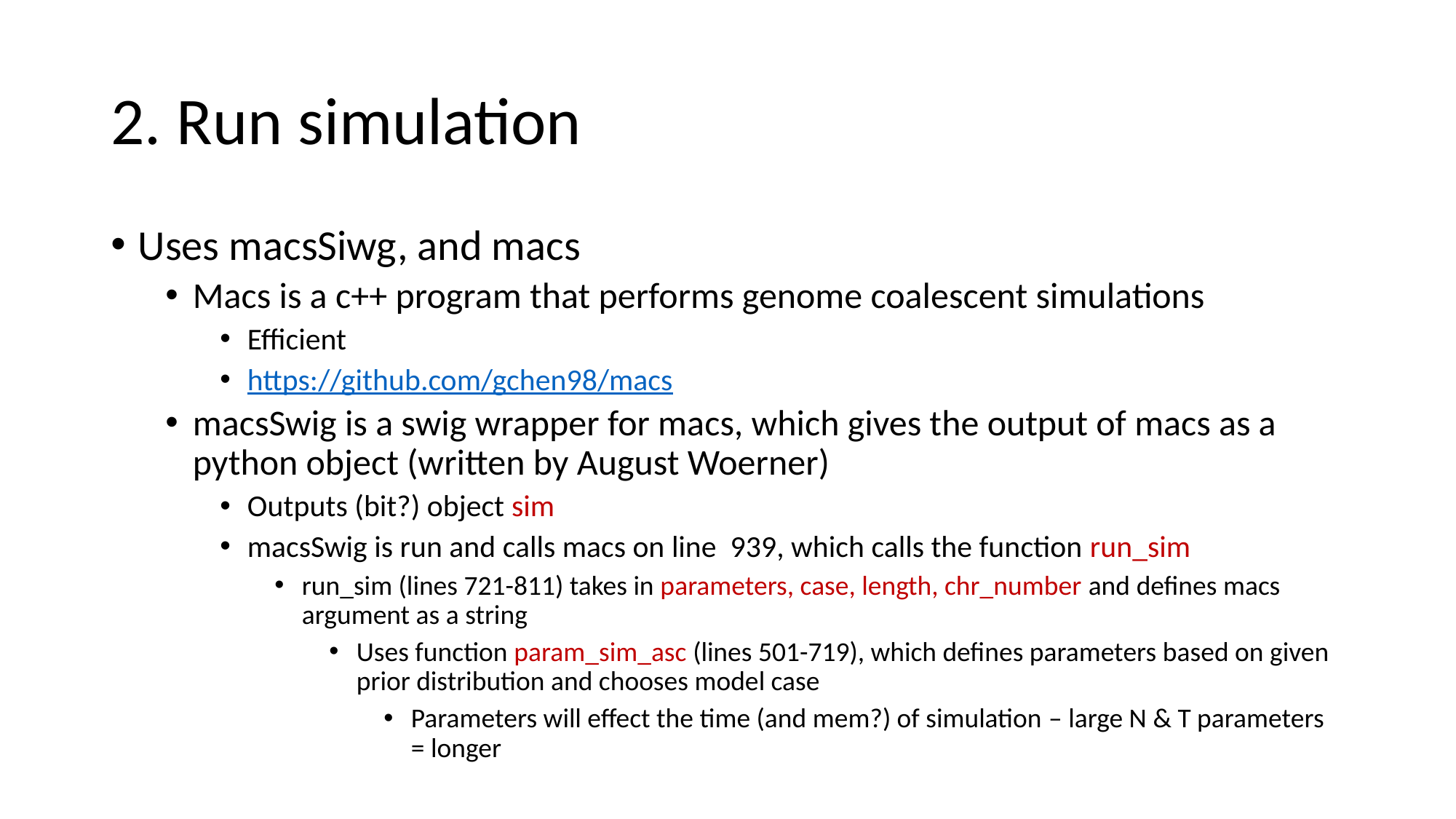

# 2. Run simulation
Uses macsSiwg, and macs
Macs is a c++ program that performs genome coalescent simulations
Efficient
https://github.com/gchen98/macs
macsSwig is a swig wrapper for macs, which gives the output of macs as a python object (written by August Woerner)
Outputs (bit?) object sim
macsSwig is run and calls macs on line  939, which calls the function run_sim
run_sim (lines 721-811) takes in parameters, case, length, chr_number and defines macs argument as a string
Uses function param_sim_asc (lines 501-719), which defines parameters based on given prior distribution and chooses model case
Parameters will effect the time (and mem?) of simulation – large N & T parameters = longer